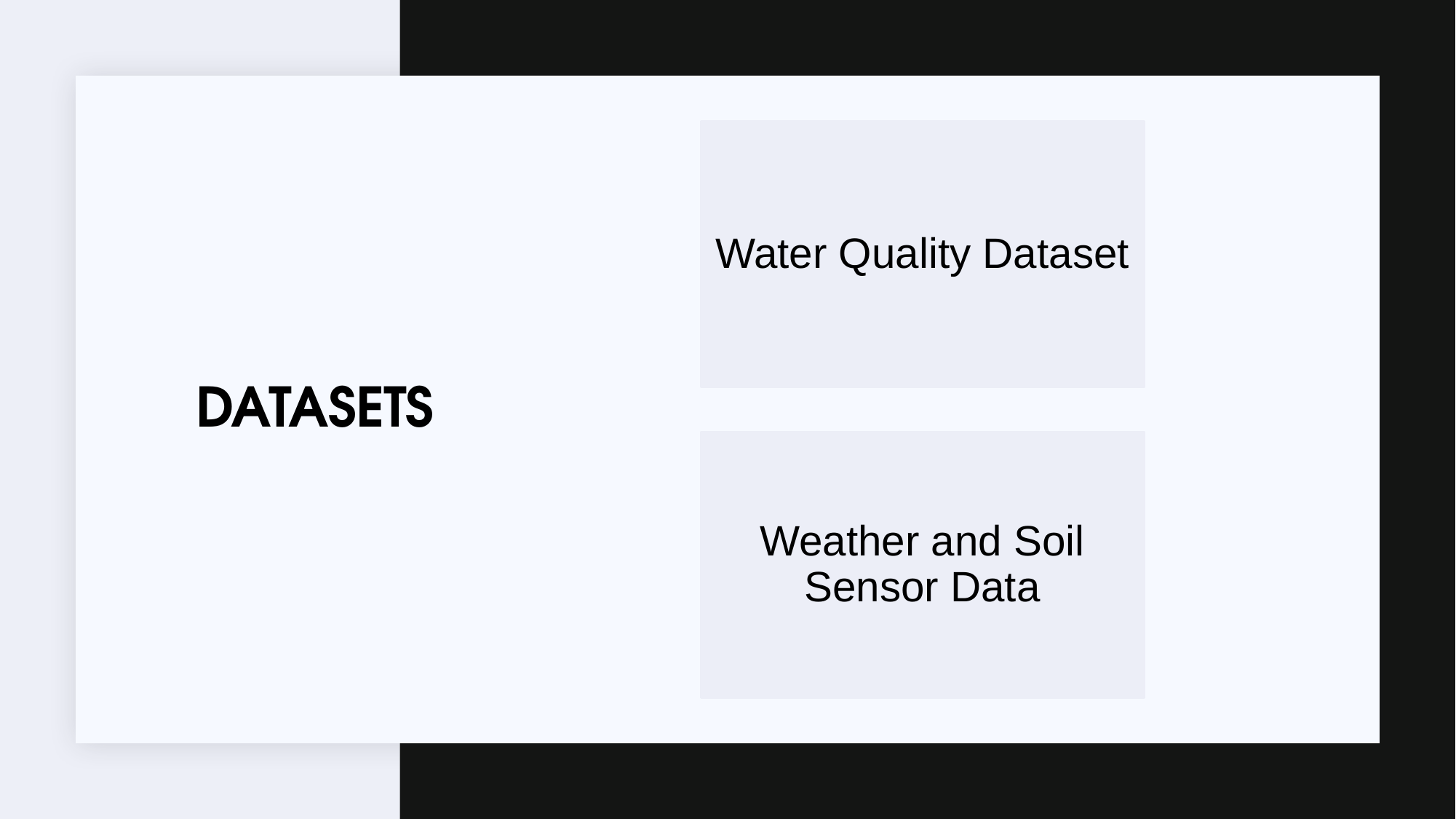

Water Quality Dataset
Weather and Soil Sensor Data
# Datasets